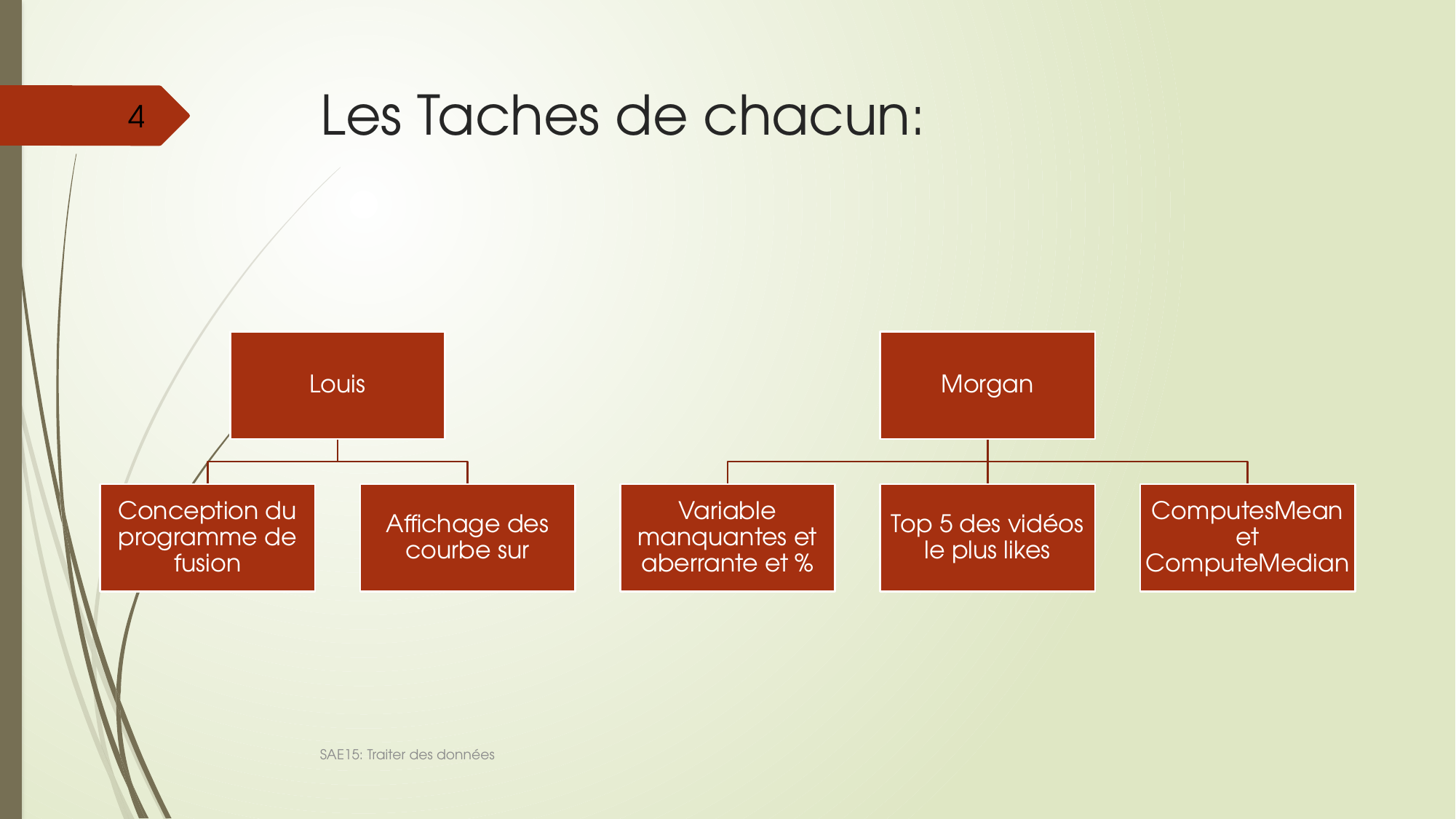

# Les Taches de chacun:
4
Louis
Conception du programme de fusion
Affichage des courbe sur
Morgan
Variable manquantes et aberrante et %
Top 5 des vidéos le plus likes
ComputesMean et ComputeMedian
SAE15: Traiter des données